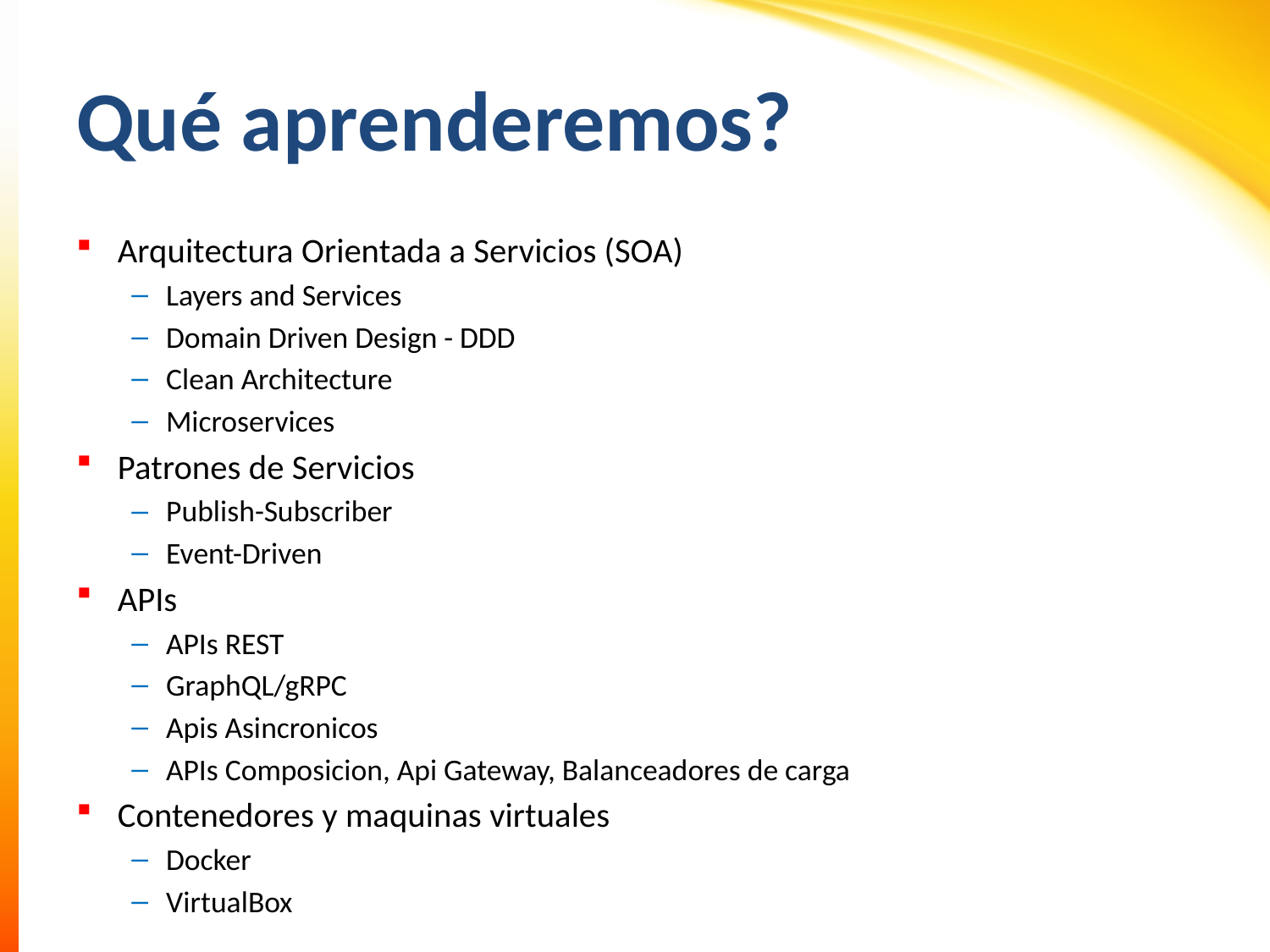

# Qué aprenderemos?
Arquitectura Orientada a Servicios (SOA)
Layers and Services
Domain Driven Design - DDD
Clean Architecture
Microservices
Patrones de Servicios
Publish-Subscriber
Event-Driven
APIs
APIs REST
GraphQL/gRPC
Apis Asincronicos
APIs Composicion, Api Gateway, Balanceadores de carga
Contenedores y maquinas virtuales
Docker
VirtualBox